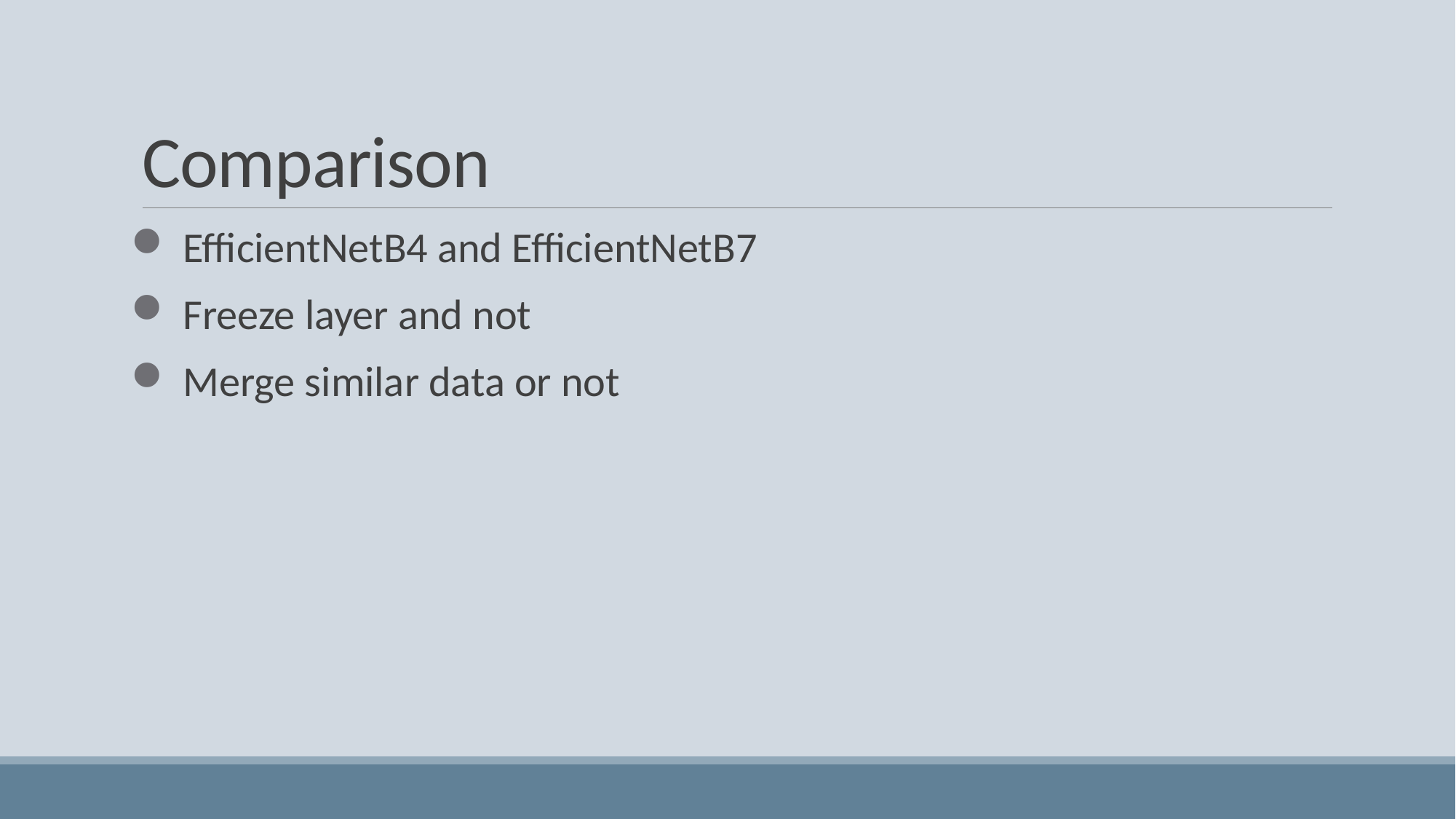

# Comparison
 EfficientNetB4 and EfficientNetB7
 Freeze layer and not
 Merge similar data or not